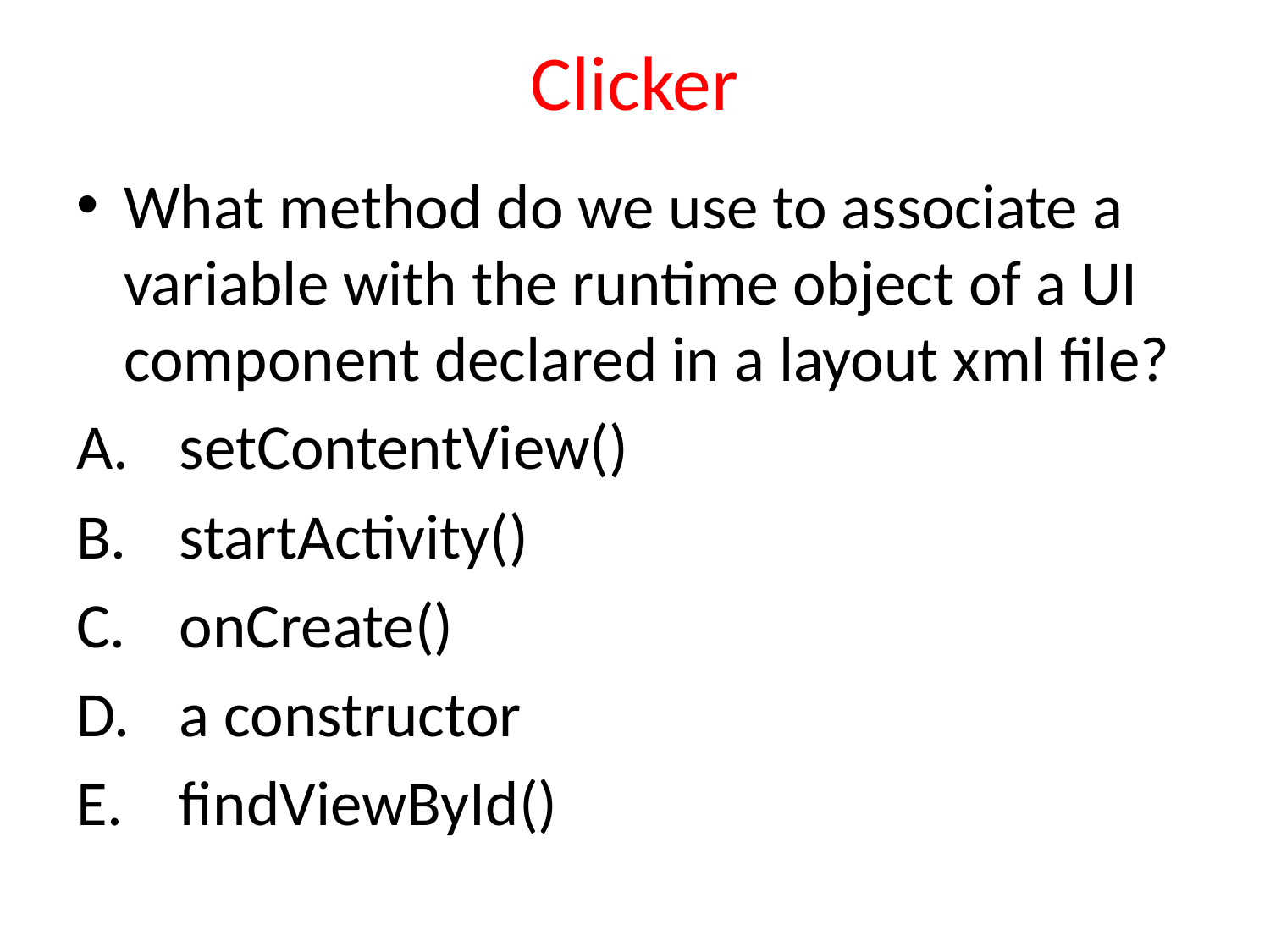

# Clicker
What method do we use to associate a variable with the runtime object of a UI component declared in a layout xml file?
setContentView()
startActivity()
onCreate()
a constructor
findViewById()